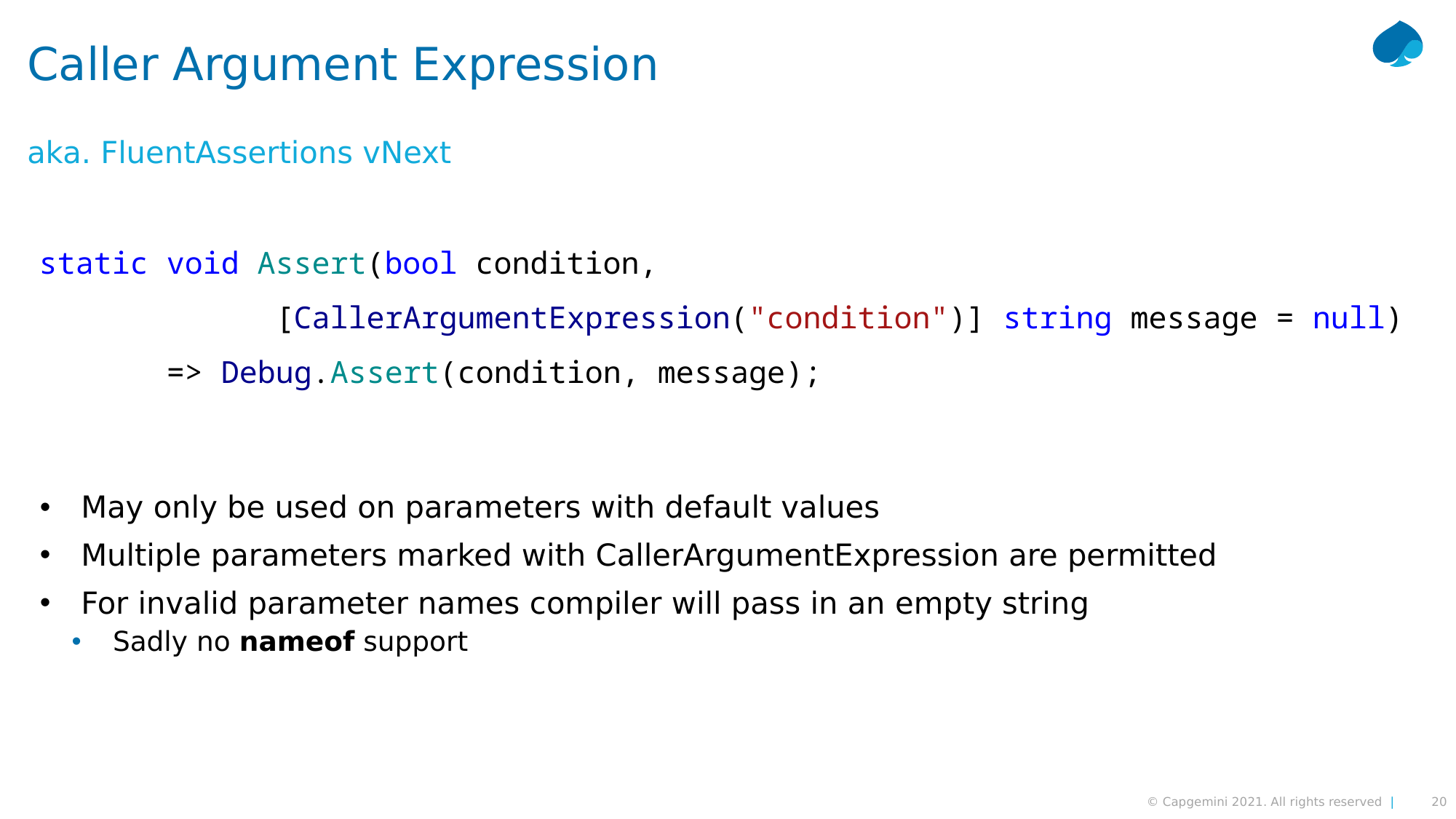

# Caller Argument Expression
aka. FluentAssertions vNext
static void Assert(bool condition,
		 [CallerArgumentExpression("condition")] string message = null)
       => Debug.Assert(condition, message);

May only be used on parameters with default values
Multiple parameters marked with CallerArgumentExpression are permitted
For invalid parameter names compiler will pass in an empty string
Sadly no nameof support